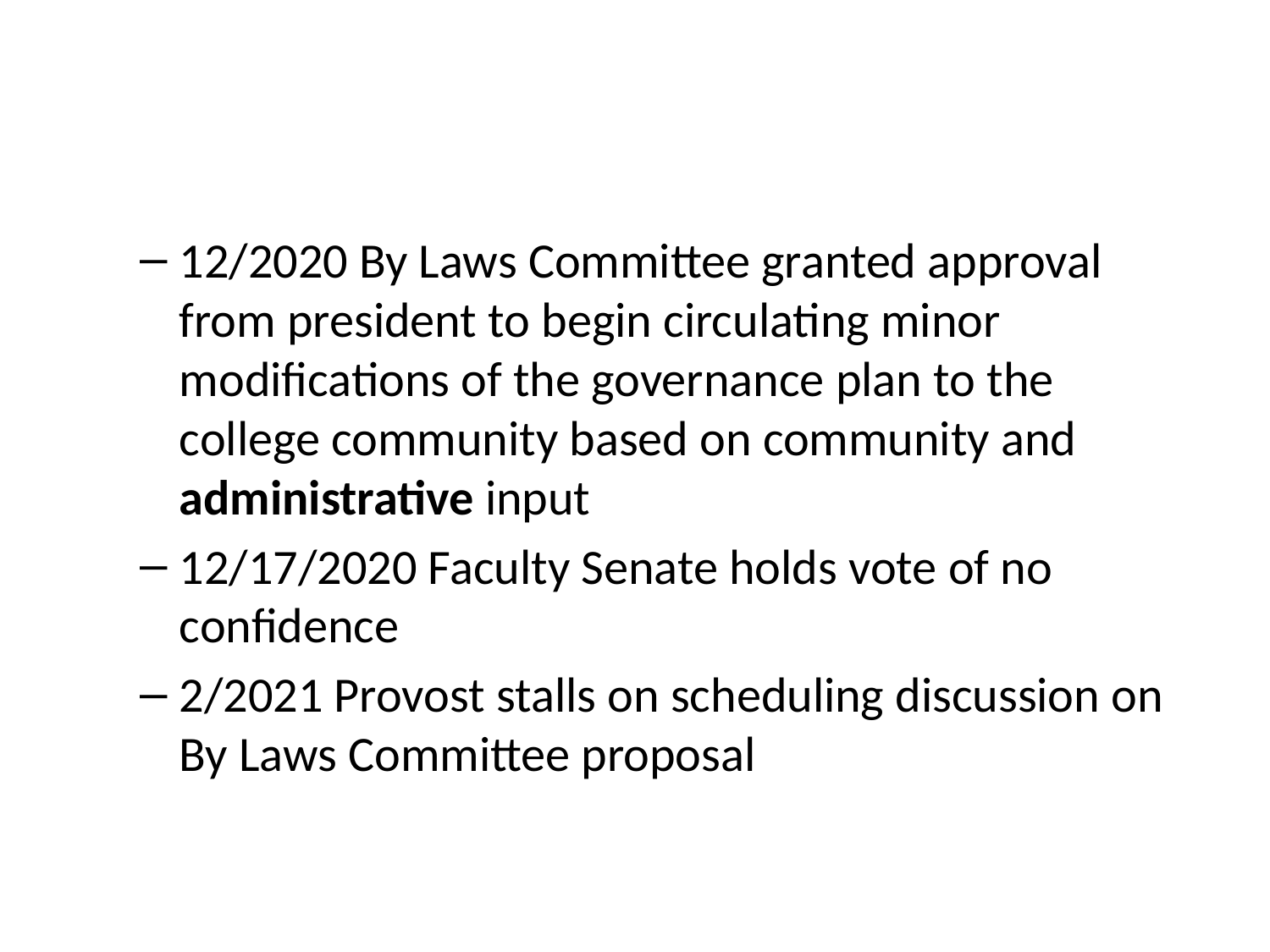

12/2020 By Laws Committee granted approval from president to begin circulating minor modifications of the governance plan to the college community based on community and administrative input
12/17/2020 Faculty Senate holds vote of no confidence
2/2021 Provost stalls on scheduling discussion on By Laws Committee proposal